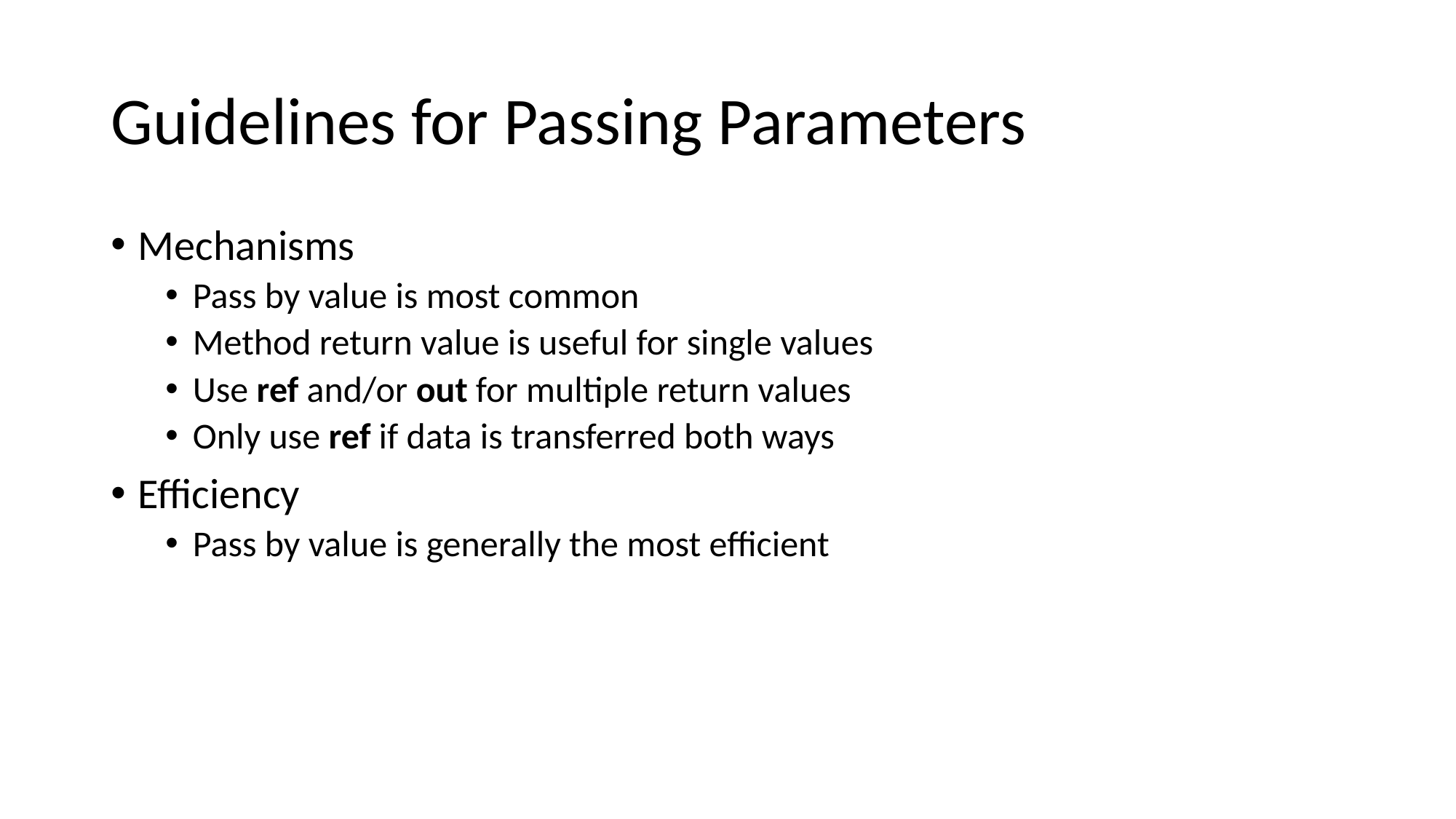

# Guidelines for Passing Parameters
Mechanisms
Pass by value is most common
Method return value is useful for single values
Use ref and/or out for multiple return values
Only use ref if data is transferred both ways
Efficiency
Pass by value is generally the most efficient